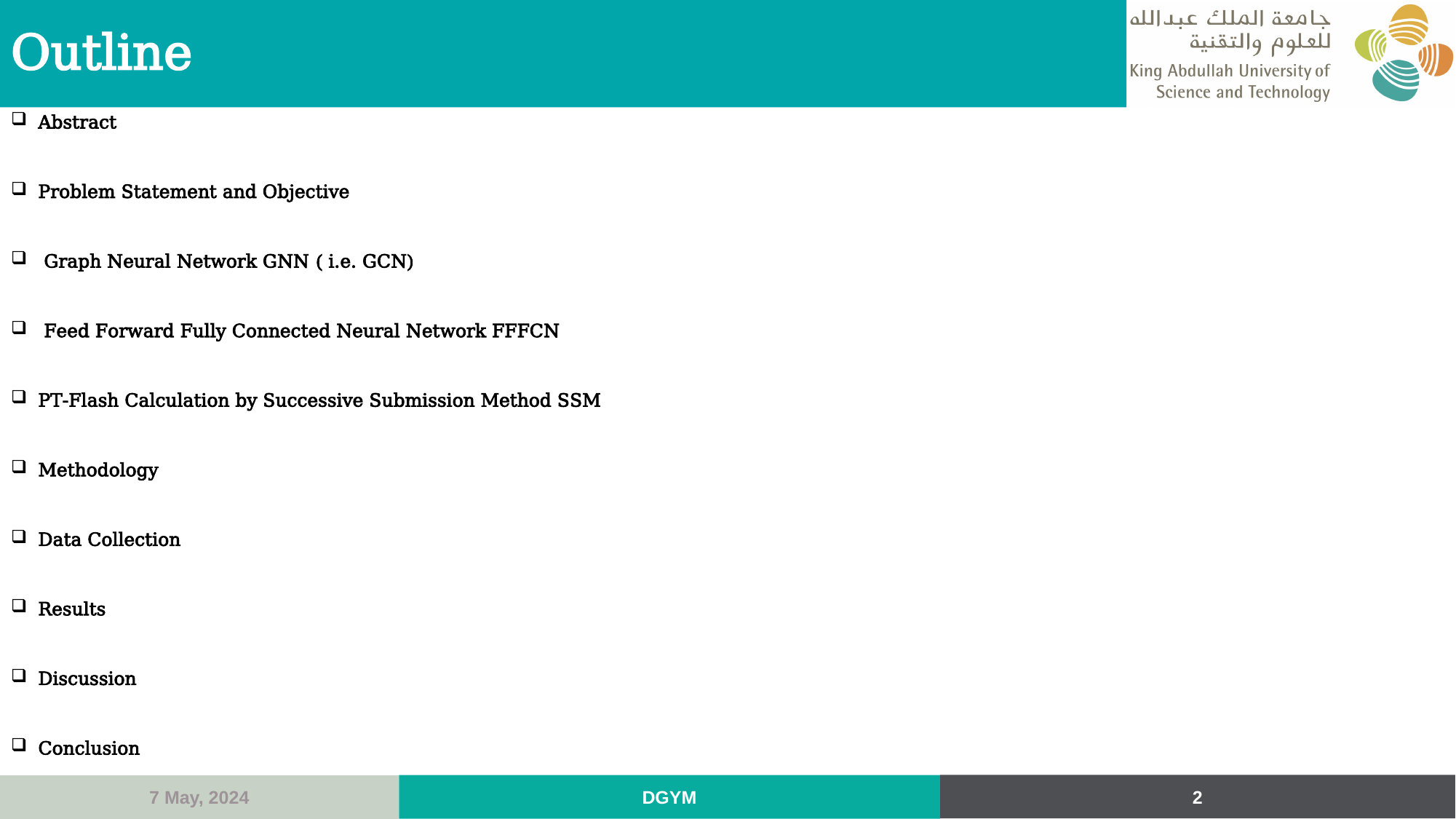

# Outline
Abstract

Problem Statement and Objective

 Graph Neural Network GNN ( i.e. GCN)

 Feed Forward Fully Connected Neural Network FFFCN

PT-Flash Calculation by Successive Submission Method SSM

Methodology

Data Collection

Results

Discussion

Conclusion

2
DGYM
7 May, 2024